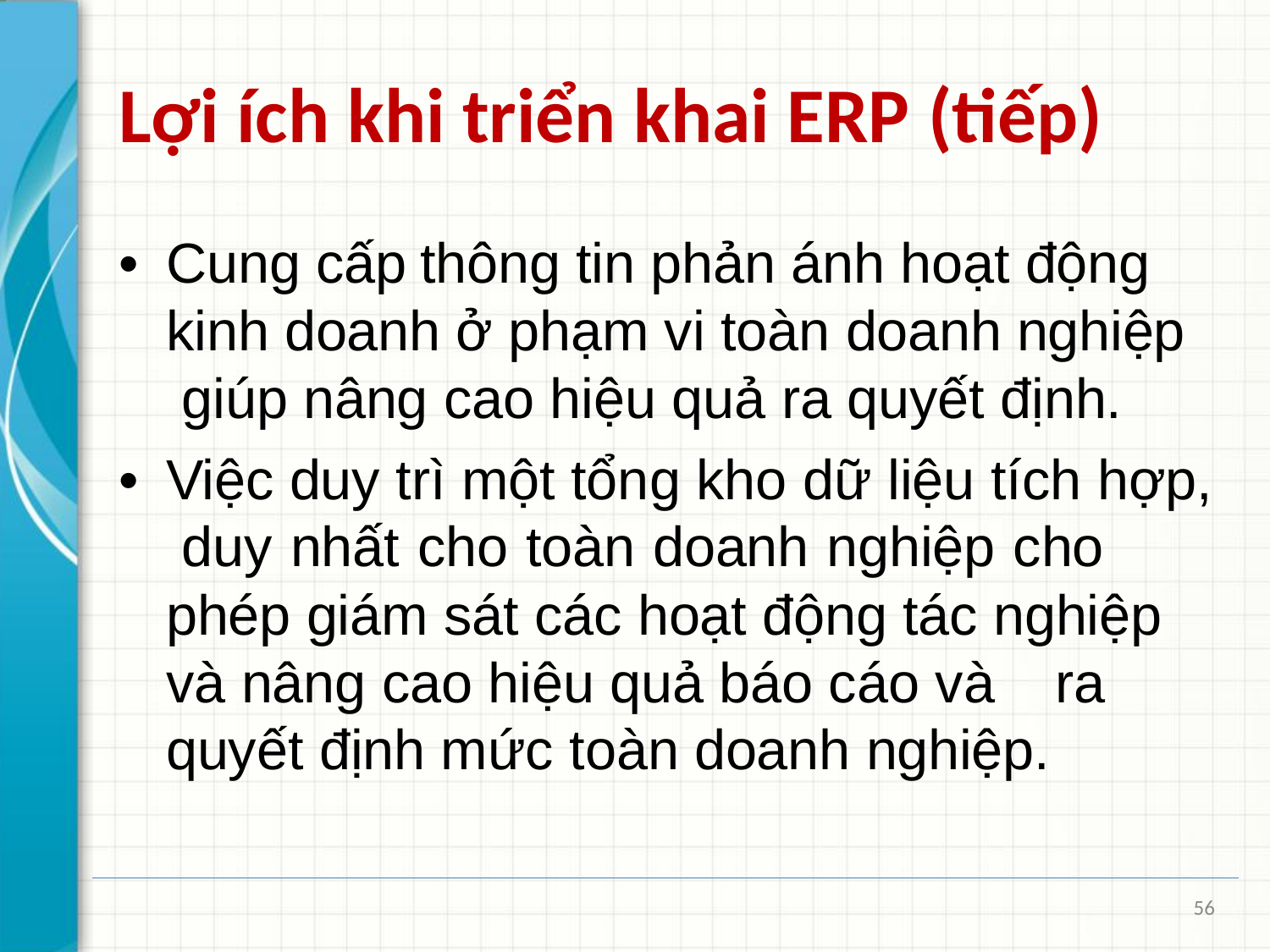

# Lợi ích khi triển khai ERP (tiếp)
•	Cung cấp	thông tin phản ánh hoạt động  kinh doanh ở phạm vi toàn doanh nghiệp  giúp nâng cao hiệu quả ra quyết định.
•	Việc duy trì một tổng kho dữ liệu tích hợp,  duy nhất cho toàn doanh nghiệp cho  phép giám sát các hoạt động tác nghiệp  và nâng cao hiệu quả báo cáo và	ra  quyết định mức toàn doanh nghiệp.

56